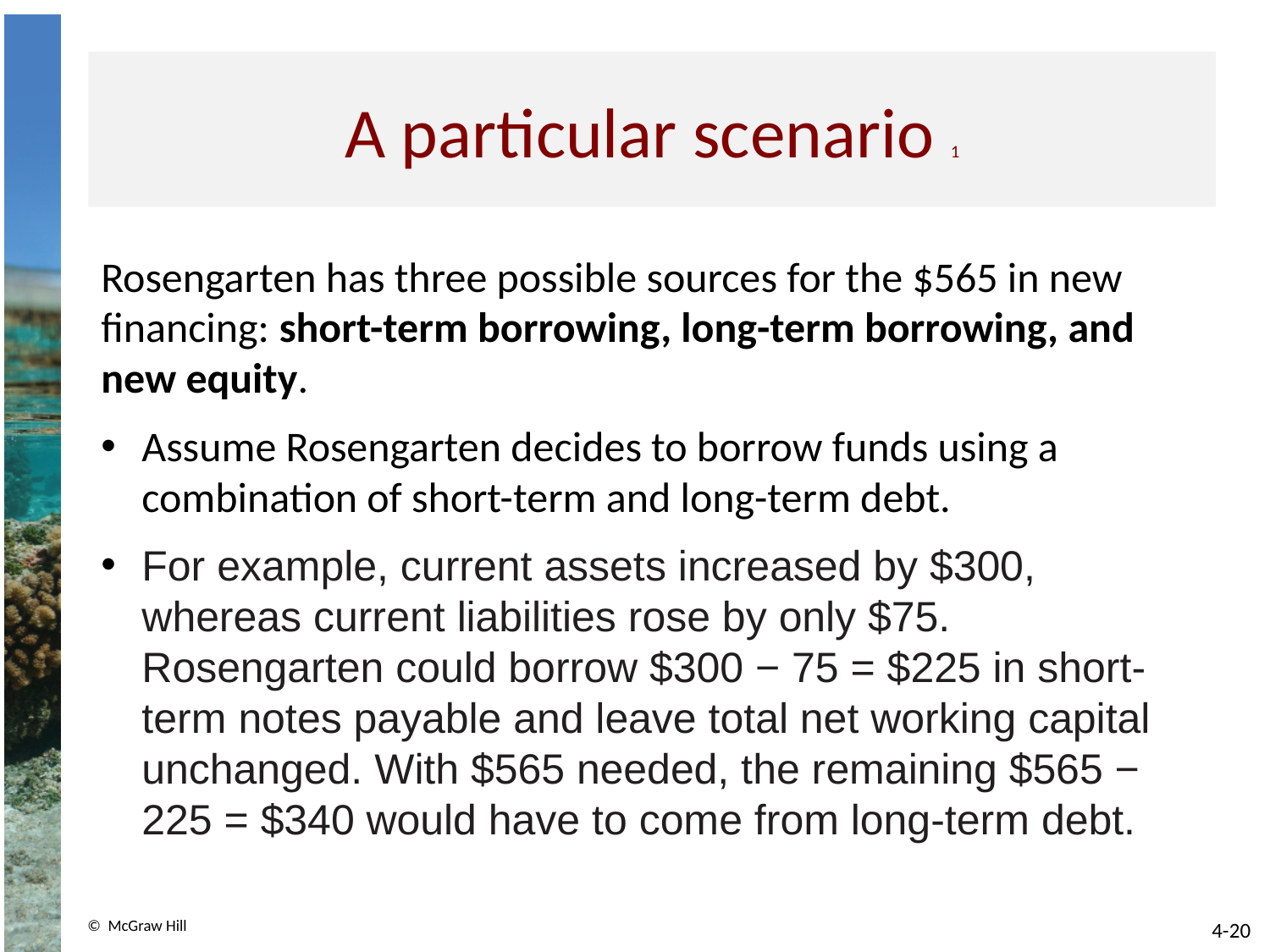

# A particular scenario 1
Rosengarten has three possible sources for the $565 in new financing: short-term borrowing, long-term borrowing, and new equity.
Assume Rosengarten decides to borrow funds using a combination of short-term and long-term debt.
For example, current assets increased by $300, whereas current liabilities rose by only $75. Rosengarten could borrow $300 − 75 = $225 in short-term notes payable and leave total net working capital unchanged. With $565 needed, the remaining $565 − 225 = $340 would have to come from long-term debt.